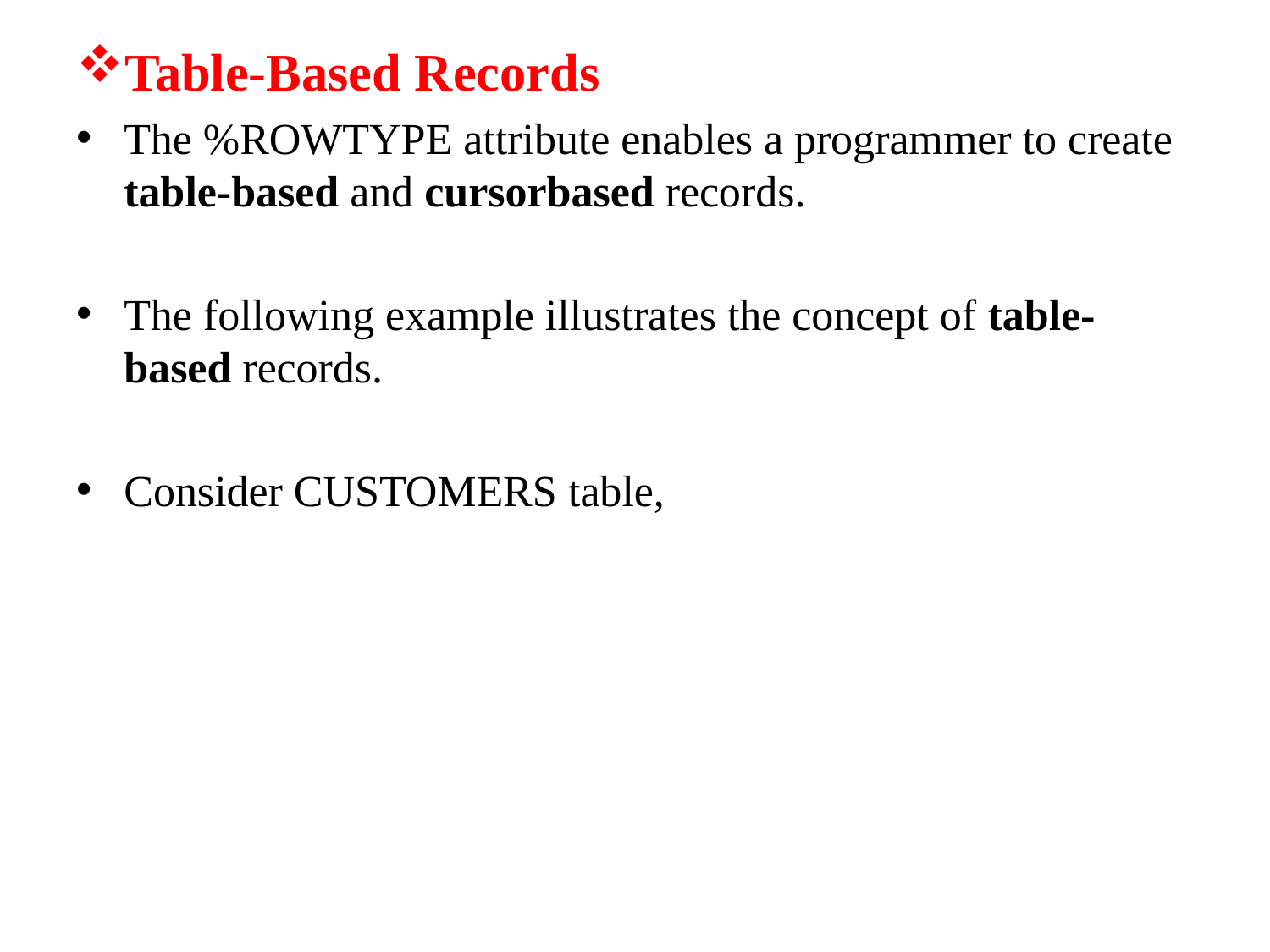

Table-Based Records
The %ROWTYPE attribute enables a programmer to create table-based and cursorbased records.

The following example illustrates the concept of table-based records.

Consider CUSTOMERS table,